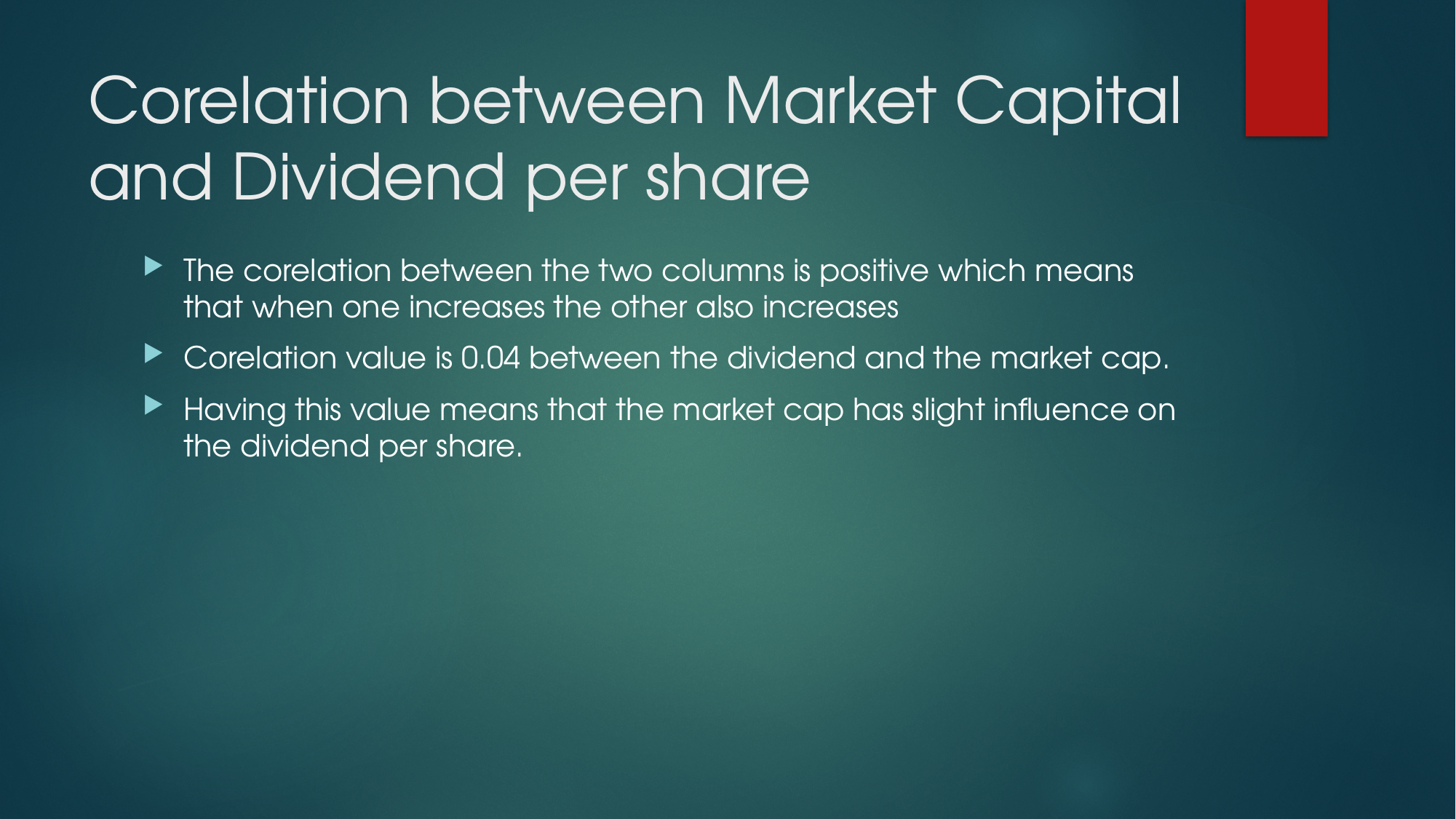

# Corelation between Market Capital and Dividend per share
The corelation between the two columns is positive which means that when one increases the other also increases
Corelation value is 0.04 between the dividend and the market cap.
Having this value means that the market cap has slight influence on the dividend per share.